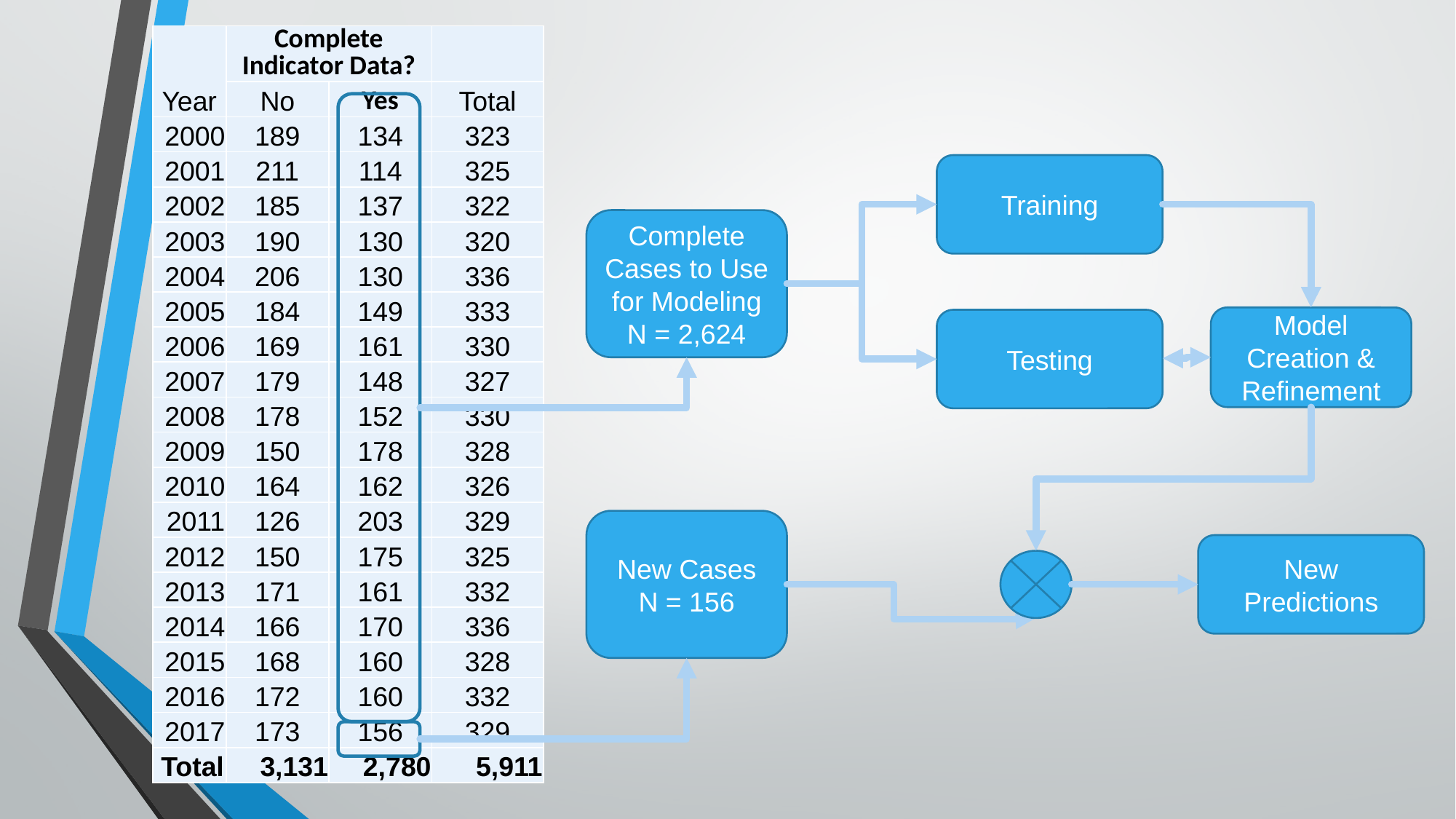

| Year | Complete Indicator Data? |  |  |
| --- | --- | --- | --- |
|  | No | Yes | Total |
| 2000 | 189 | 134 | 323 |
| 2001 | 211 | 114 | 325 |
| 2002 | 185 | 137 | 322 |
| 2003 | 190 | 130 | 320 |
| 2004 | 206 | 130 | 336 |
| 2005 | 184 | 149 | 333 |
| 2006 | 169 | 161 | 330 |
| 2007 | 179 | 148 | 327 |
| 2008 | 178 | 152 | 330 |
| 2009 | 150 | 178 | 328 |
| 2010 | 164 | 162 | 326 |
| 2011 | 126 | 203 | 329 |
| 2012 | 150 | 175 | 325 |
| 2013 | 171 | 161 | 332 |
| 2014 | 166 | 170 | 336 |
| 2015 | 168 | 160 | 328 |
| 2016 | 172 | 160 | 332 |
| 2017 | 173 | 156 | 329 |
| Total | 3,131 | 2,780 | 5,911 |

Training
Complete Cases to Use for Modeling
N = 2,624
Model Creation & Refinement
Testing
New Cases
N = 156
New Predictions